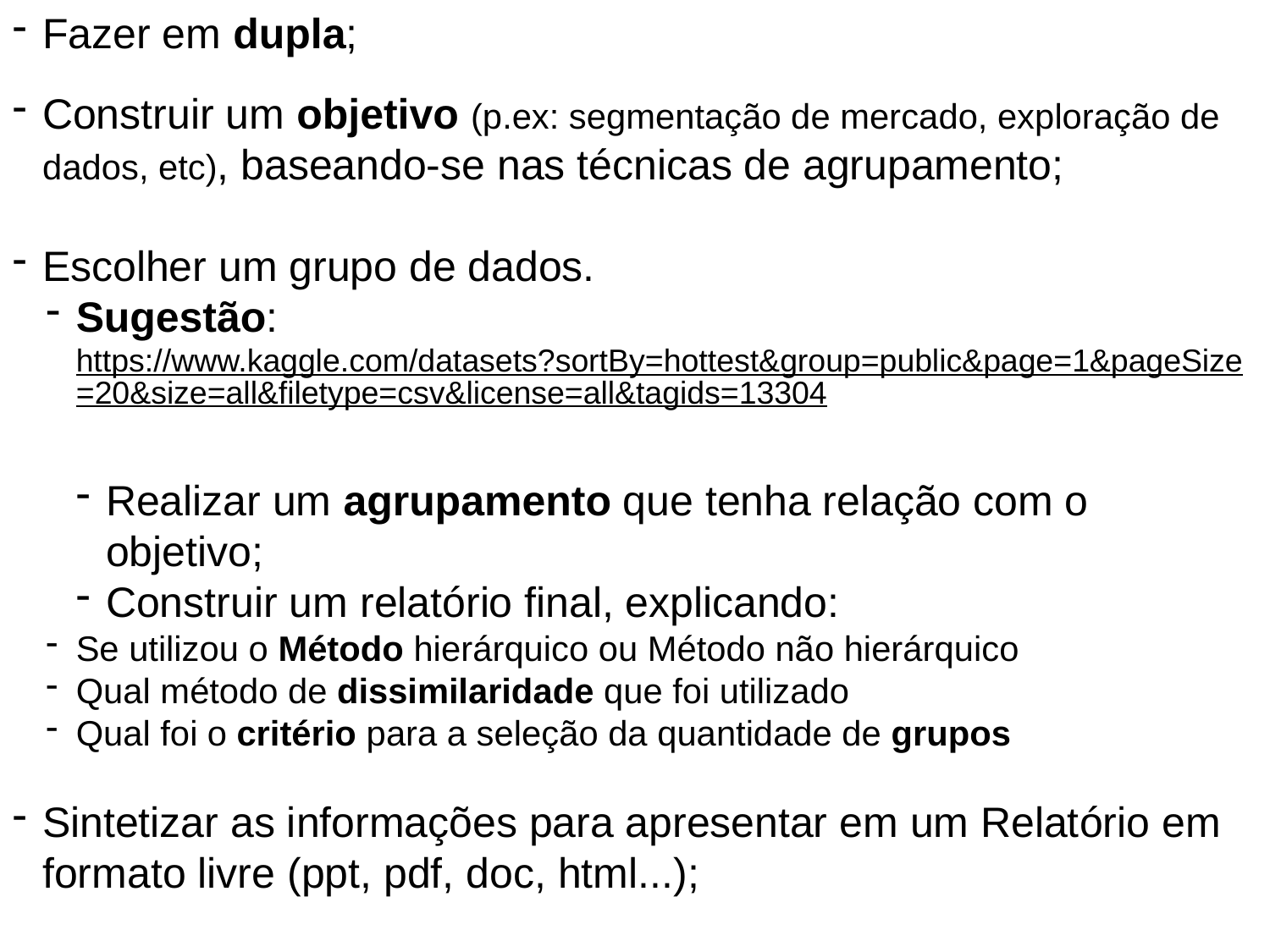

Fazer em dupla;

Construir um objetivo (p.ex: segmentação de mercado, exploração de dados, etc), baseando-se nas técnicas de agrupamento;

Escolher um grupo de dados.
Sugestão:
https://www.kaggle.com/datasets?sortBy=hottest&group=public&page=1&pageSize=20&size=all&filetype=csv&license=all&tagids=13304

Realizar um agrupamento que tenha relação com o objetivo;
Construir um relatório final, explicando:
Se utilizou o Método hierárquico ou Método não hierárquico
Qual método de dissimilaridade que foi utilizado
Qual foi o critério para a seleção da quantidade de grupos

Sintetizar as informações para apresentar em um Relatório em formato livre (ppt, pdf, doc, html...);

Entrega: 27/04/2019